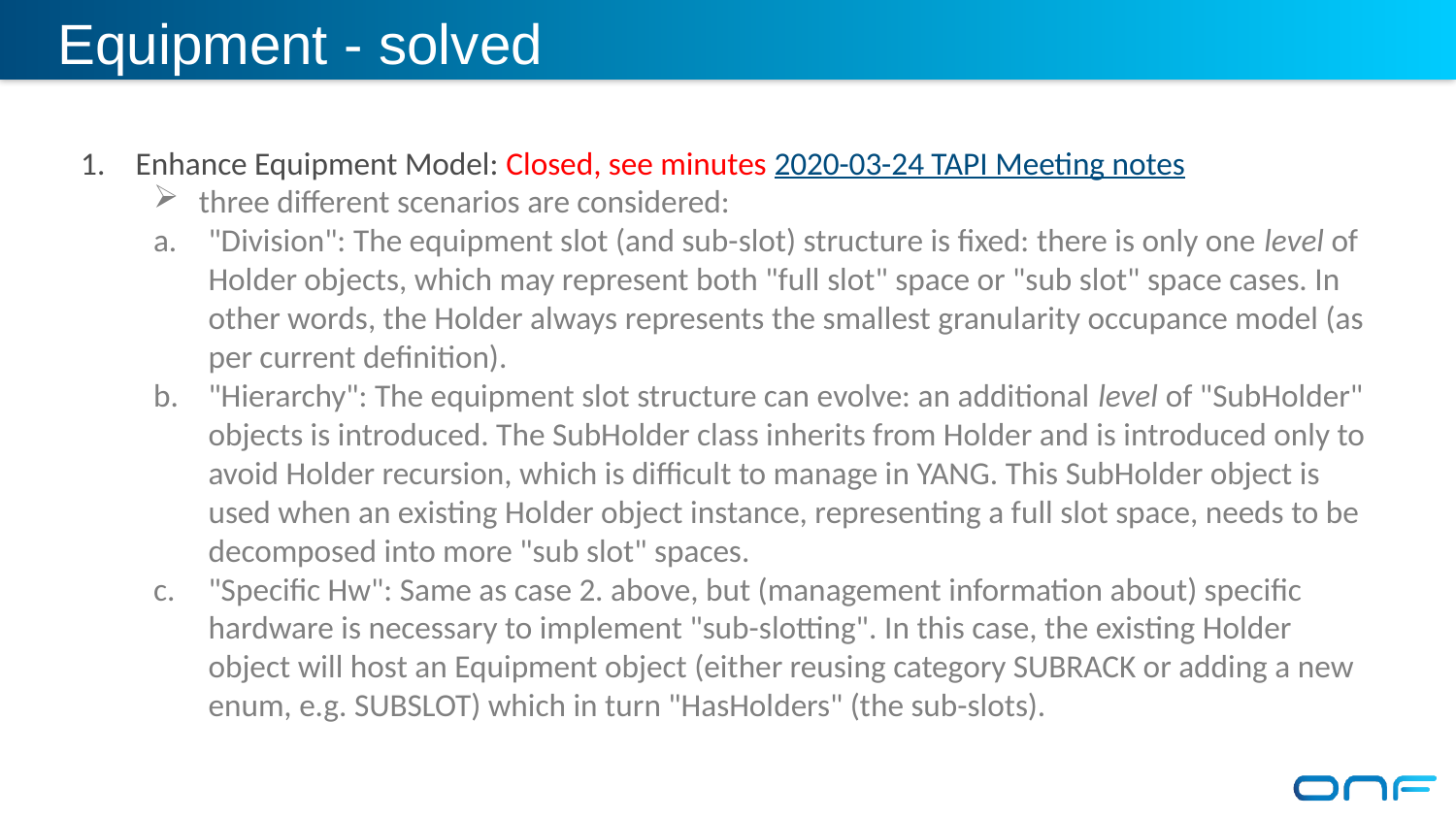

Equipment - solved
Enhance Equipment Model: Closed, see minutes 2020-03-24 TAPI Meeting notes
three different scenarios are considered:
"Division": The equipment slot (and sub-slot) structure is fixed: there is only one level of Holder objects, which may represent both "full slot" space or "sub slot" space cases. In other words, the Holder always represents the smallest granularity occupance model (as per current definition).
"Hierarchy": The equipment slot structure can evolve: an additional level of "SubHolder" objects is introduced. The SubHolder class inherits from Holder and is introduced only to avoid Holder recursion, which is difficult to manage in YANG. This SubHolder object is used when an existing Holder object instance, representing a full slot space, needs to be decomposed into more "sub slot" spaces.
"Specific Hw": Same as case 2. above, but (management information about) specific hardware is necessary to implement "sub-slotting". In this case, the existing Holder object will host an Equipment object (either reusing category SUBRACK or adding a new enum, e.g. SUBSLOT) which in turn "HasHolders" (the sub-slots).